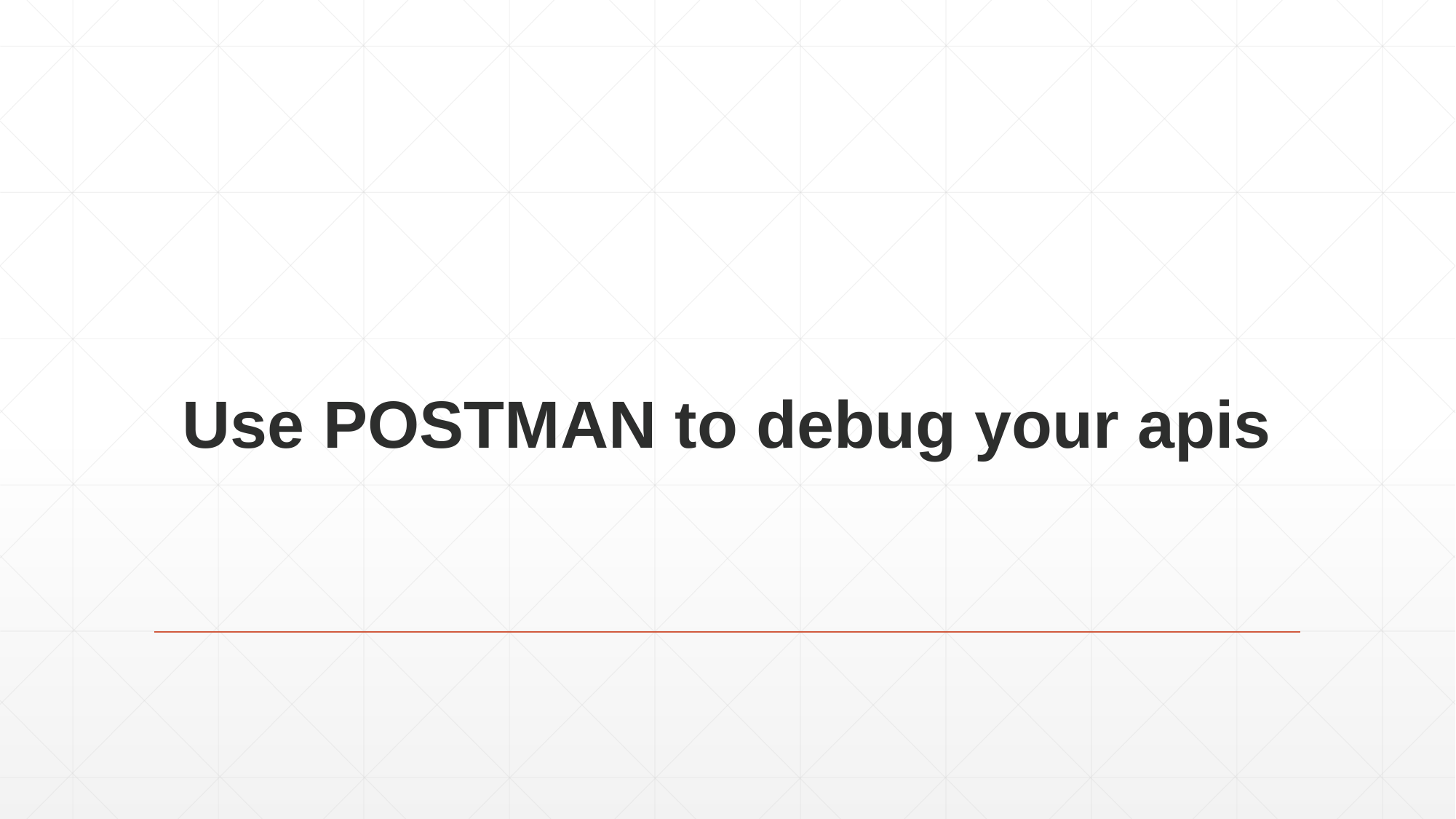

# Use POSTMAN to debug your apis